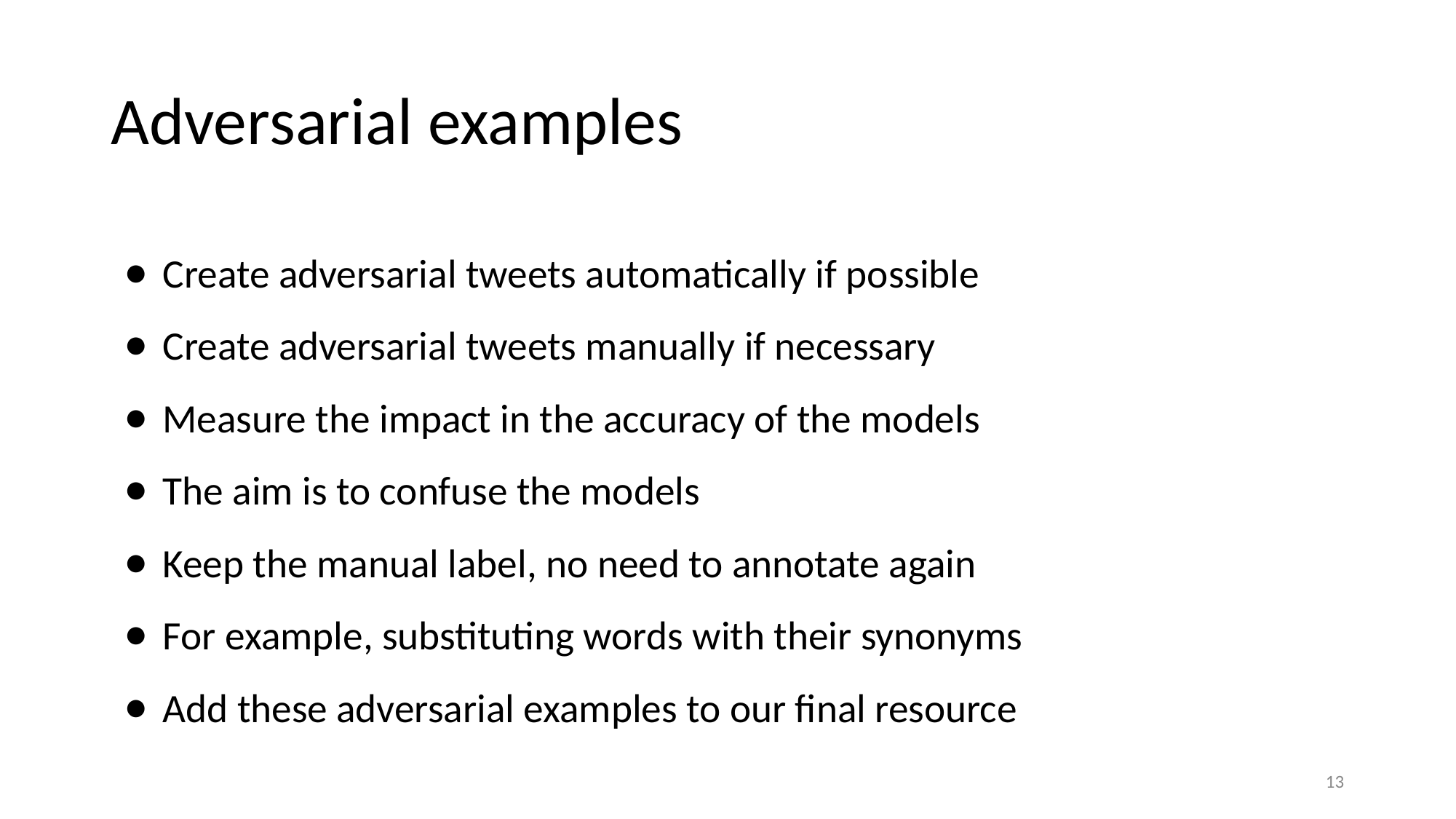

# Adversarial examples
Create adversarial tweets automatically if possible
Create adversarial tweets manually if necessary
Measure the impact in the accuracy of the models
The aim is to confuse the models
Keep the manual label, no need to annotate again
For example, substituting words with their synonyms
Add these adversarial examples to our final resource
13